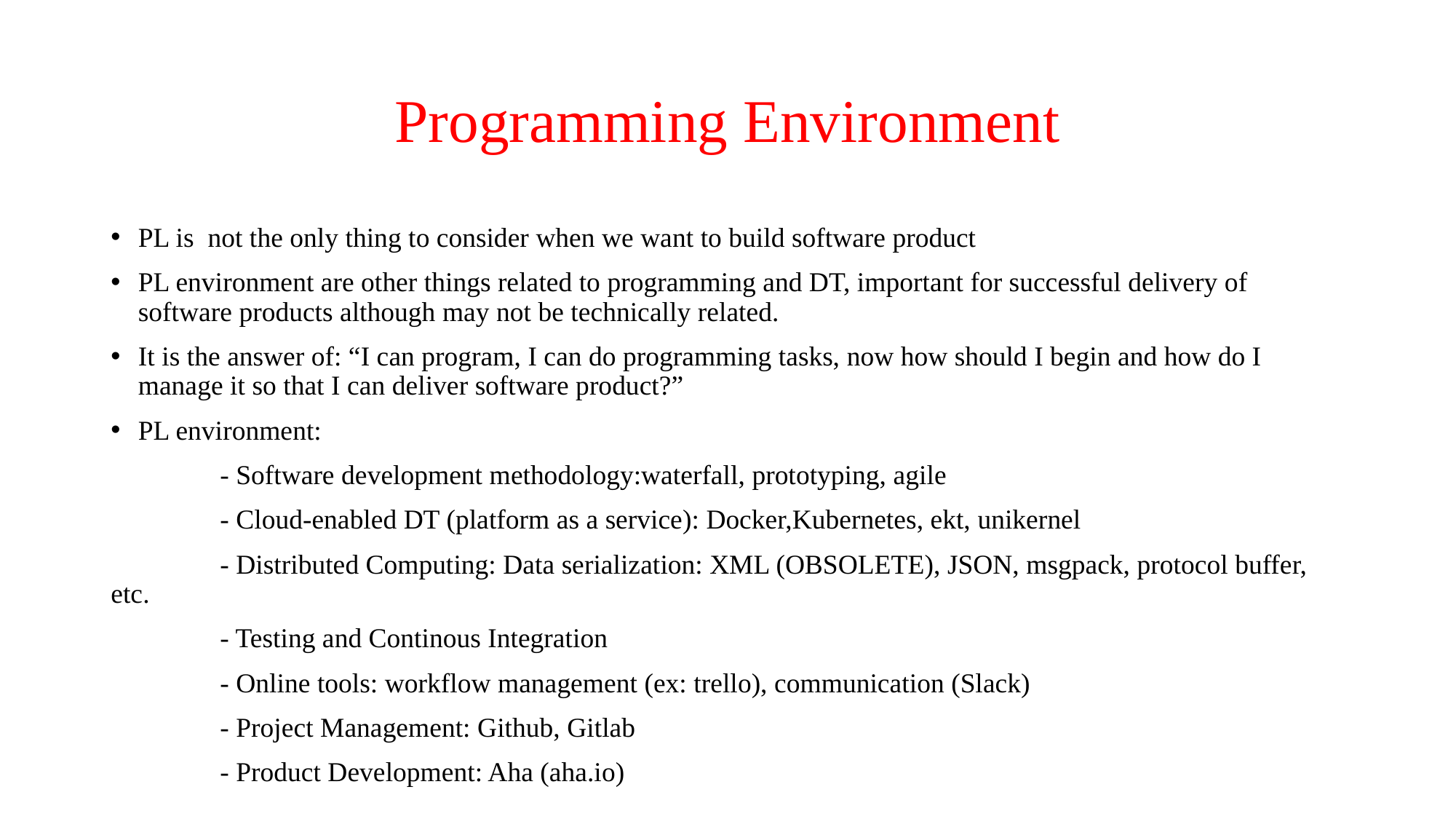

# Programming Environment
PL is  not the only thing to consider when we want to build software product
PL environment are other things related to programming and DT, important for successful delivery of software products although may not be technically related.
It is the answer of: “I can program, I can do programming tasks, now how should I begin and how do I manage it so that I can deliver software product?”
PL environment:
	- Software development methodology:waterfall, prototyping, agile
	- Cloud-enabled DT (platform as a service): Docker,Kubernetes, ekt, unikernel
	- Distributed Computing: Data serialization: XML (OBSOLETE), JSON, msgpack, protocol buffer, etc.
	- Testing and Continous Integration
	- Online tools: workflow management (ex: trello), communication (Slack)
	- Project Management: Github, Gitlab
	- Product Development: Aha (aha.io)